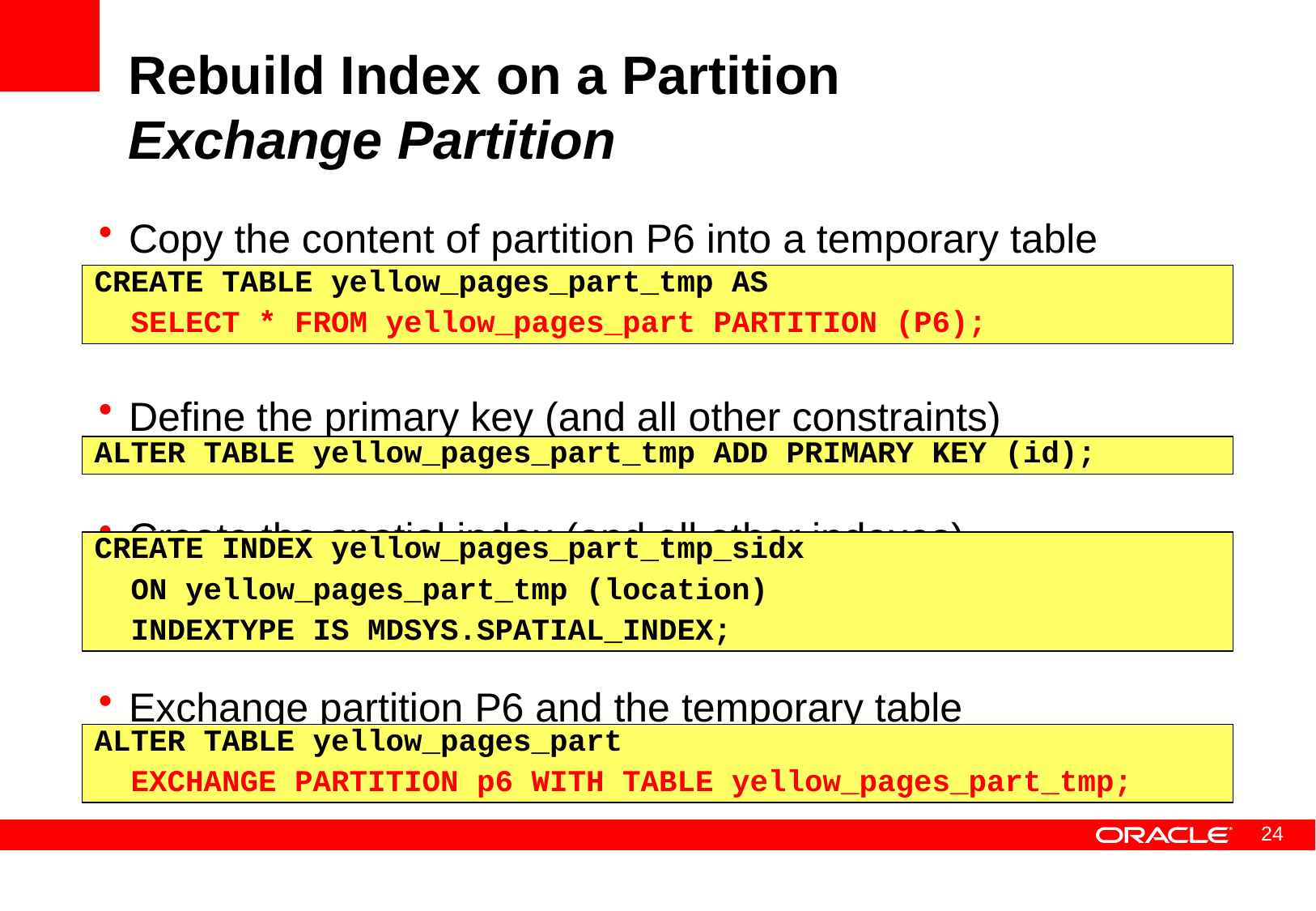

# Rebuild Index on a Partition Exchange Partition
Copy the content of partition P6 into a temporary table

Define the primary key (and all other constraints)

Create the spatial index (and all other indexes)

Exchange partition P6 and the temporary table

CREATE TABLE yellow_pages_part_tmp AS
  SELECT * FROM yellow_pages_part PARTITION (P6);
ALTER TABLE yellow_pages_part_tmp ADD PRIMARY KEY (id);
CREATE INDEX yellow_pages_part_tmp_sidx
  ON yellow_pages_part_tmp (location)
  INDEXTYPE IS MDSYS.SPATIAL_INDEX;
ALTER TABLE yellow_pages_part
  EXCHANGE PARTITION p6 WITH TABLE yellow_pages_part_tmp;